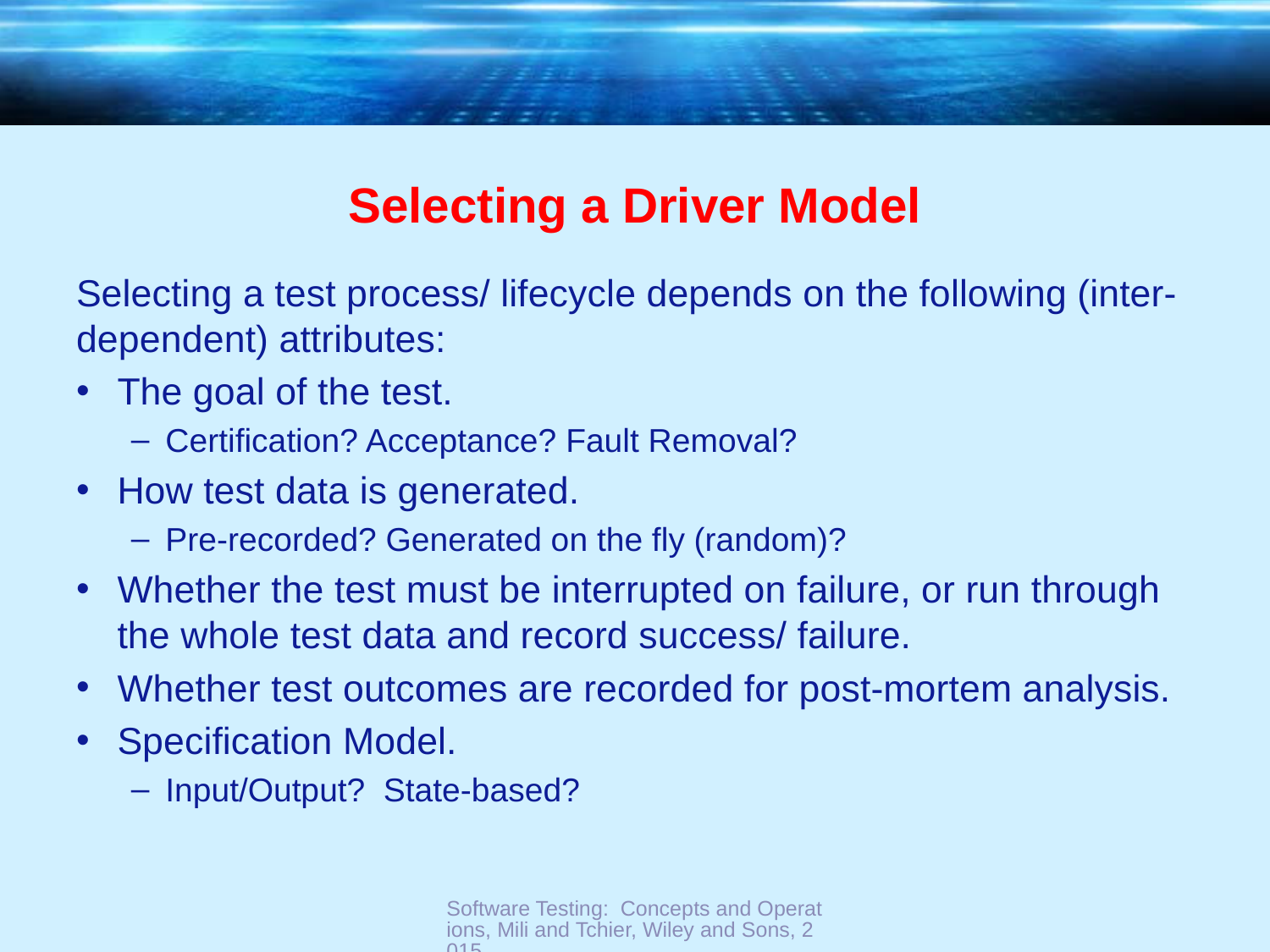

# Selecting a Driver Model
Selecting a test process/ lifecycle depends on the following (inter-dependent) attributes:
The goal of the test.
Certification? Acceptance? Fault Removal?
How test data is generated.
Pre-recorded? Generated on the fly (random)?
Whether the test must be interrupted on failure, or run through the whole test data and record success/ failure.
Whether test outcomes are recorded for post-mortem analysis.
Specification Model.
Input/Output?  State-based?
Software Testing:  Concepts and Operations, Mili and Tchier, Wiley and Sons, 2015